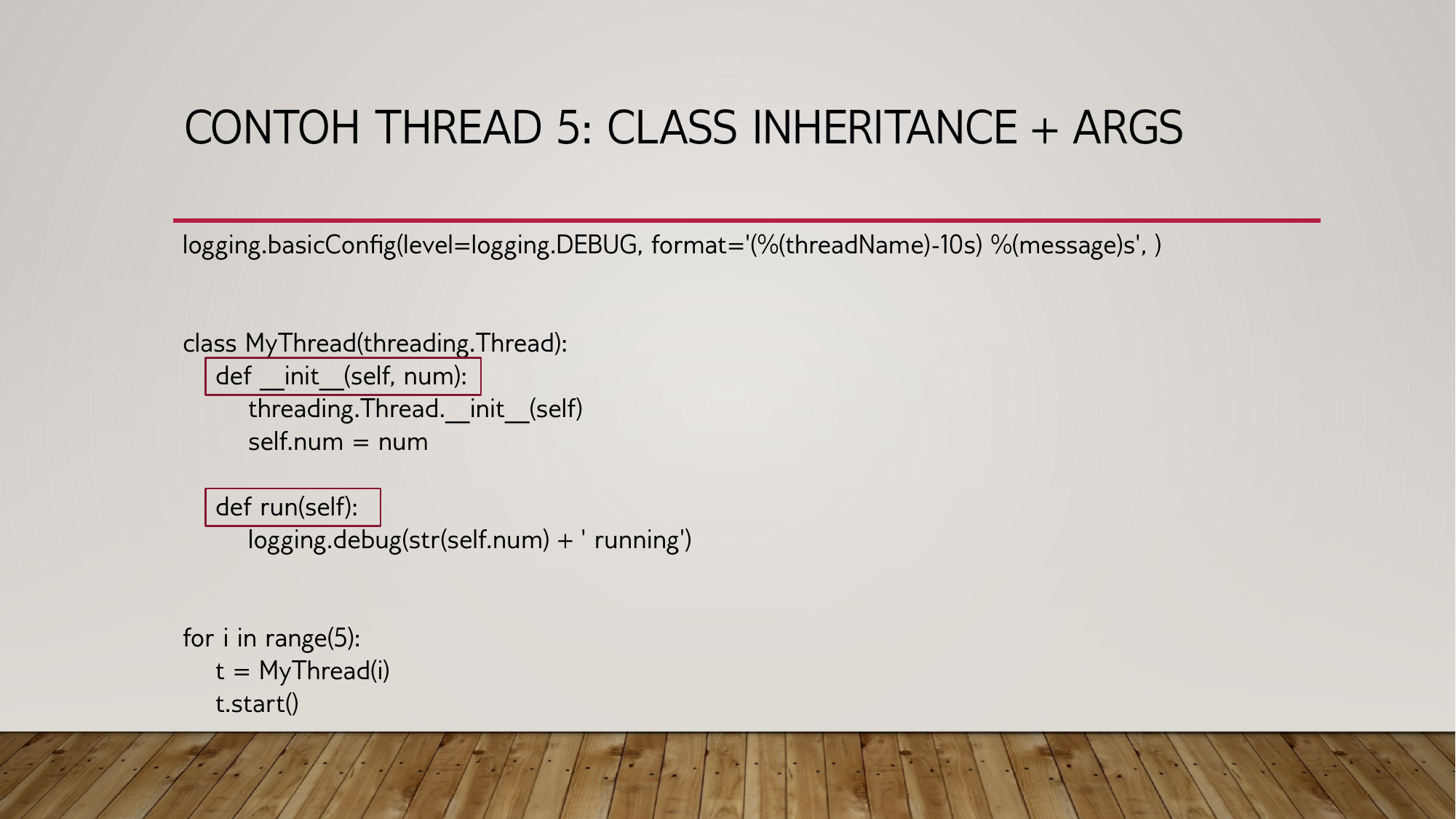

# Contoh thread 5: class inheritance + args
logging.basicConfig(level=logging.DEBUG, format='(%(threadName)-10s) %(message)s', )

class MyThread(threading.Thread):
    def __init__(self, num):
        threading.Thread.__init__(self)
        self.num = num

    def run(self):
        logging.debug(str(self.num) + ' running')

for i in range(5):
    t = MyThread(i)
    t.start()